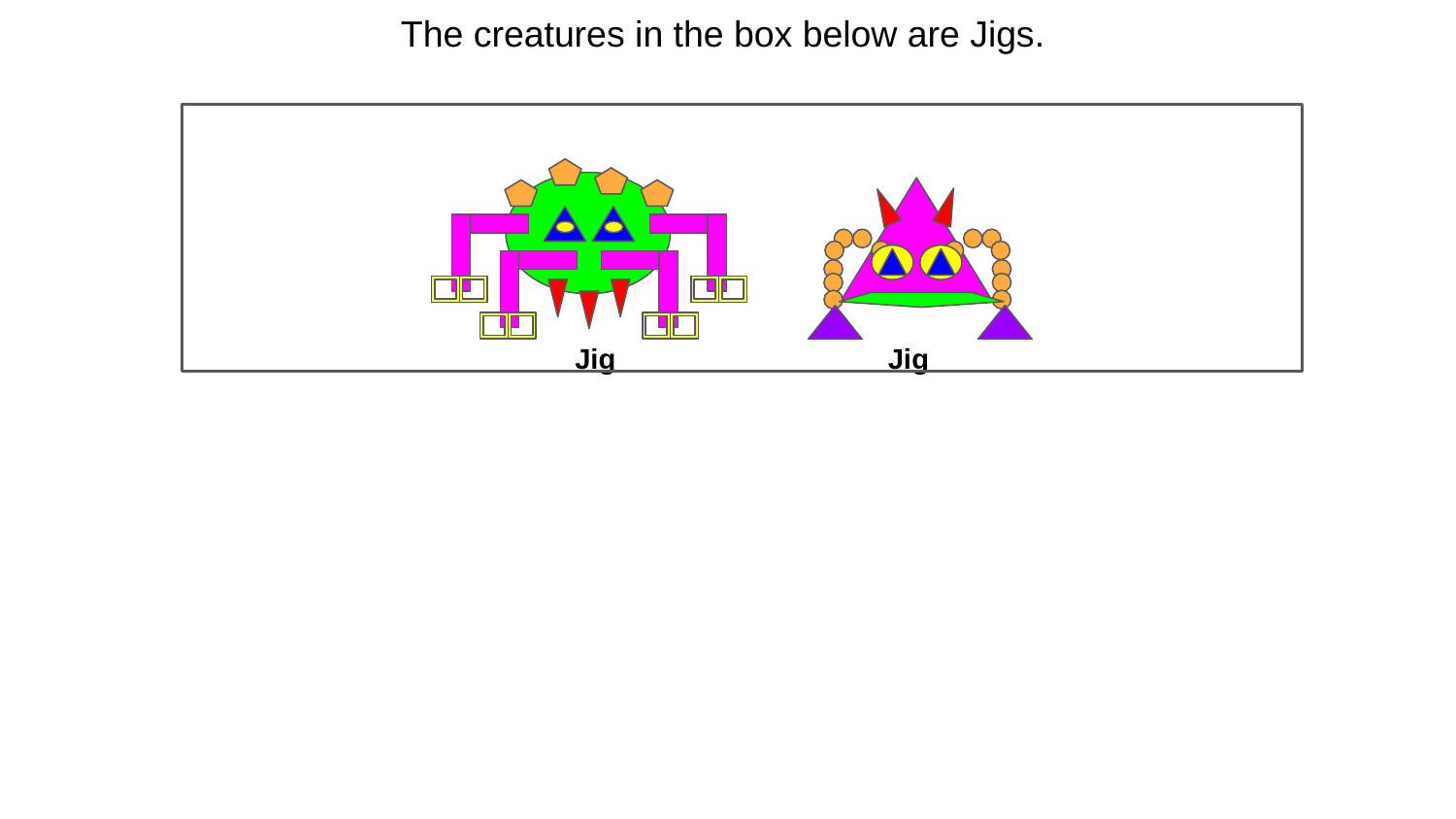

The creatures in the box below are Jigs.

Jig
Jig